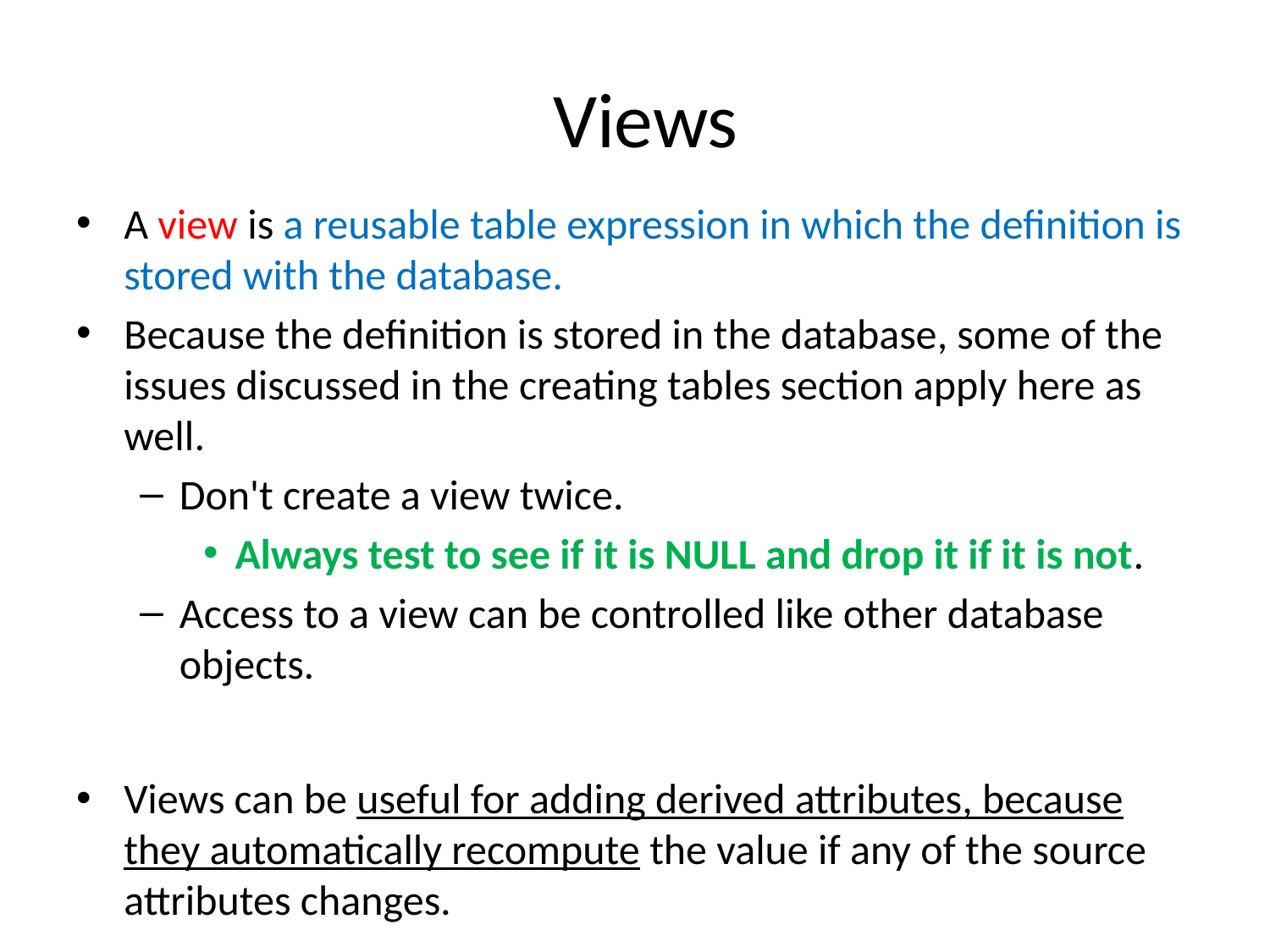

# Views
A view is a reusable table expression in which the definition is stored with the database.
Because the definition is stored in the database, some of the issues discussed in the creating tables section apply here as well.
Don't create a view twice.
Always test to see if it is NULL and drop it if it is not.
Access to a view can be controlled like other database objects.

Views can be useful for adding derived attributes, because they automatically recompute the value if any of the source attributes changes.